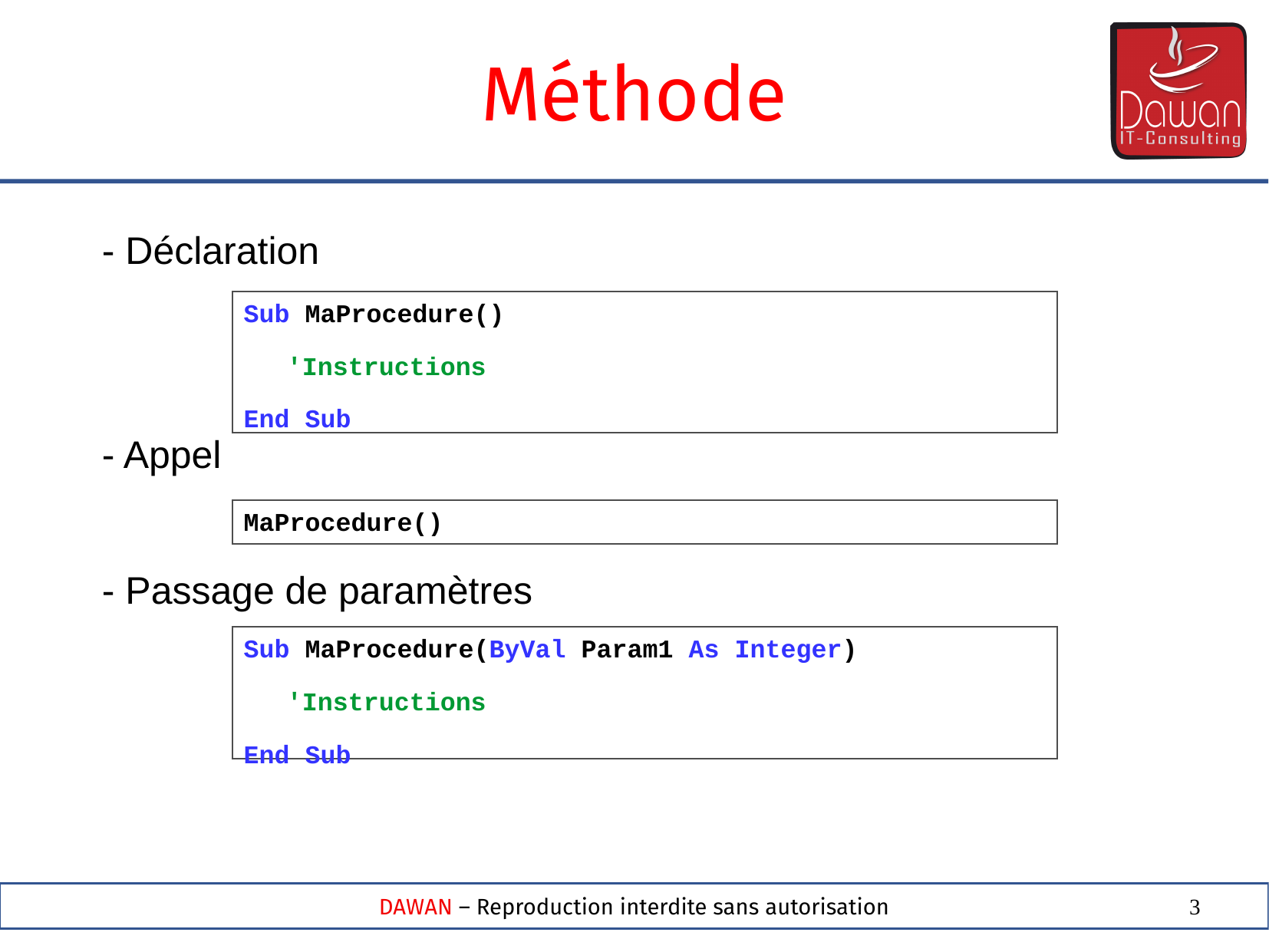

Méthode
- Déclaration

- Appel

- Passage de paramètres

Sub MaProcedure()
	'Instructions
End Sub
MaProcedure()

Sub MaProcedure(ByVal Param1 As Integer)
	'Instructions
End Sub
3